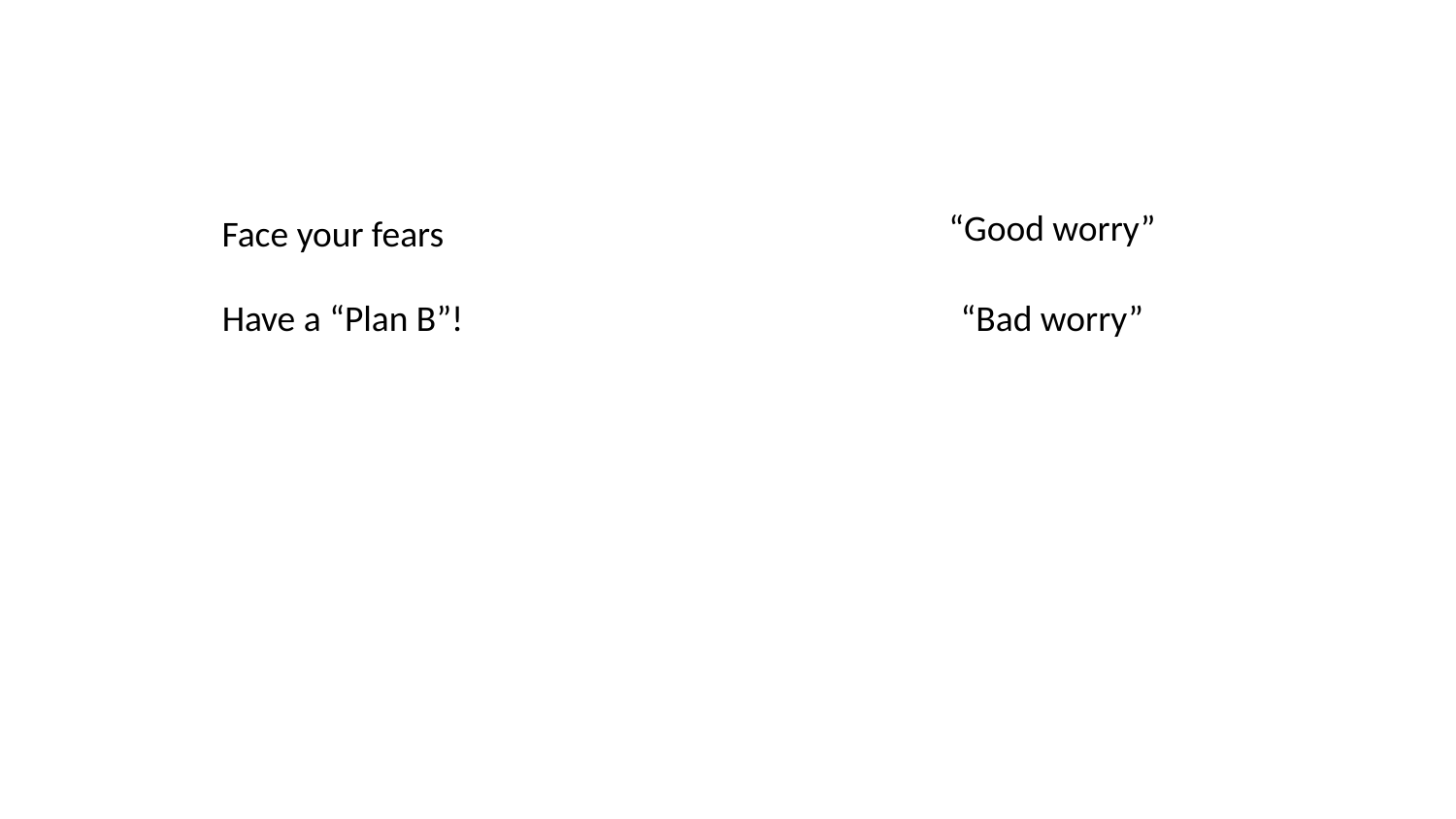

“Good worry”
Face your fears
Have a “Plan B”!
“Bad worry”